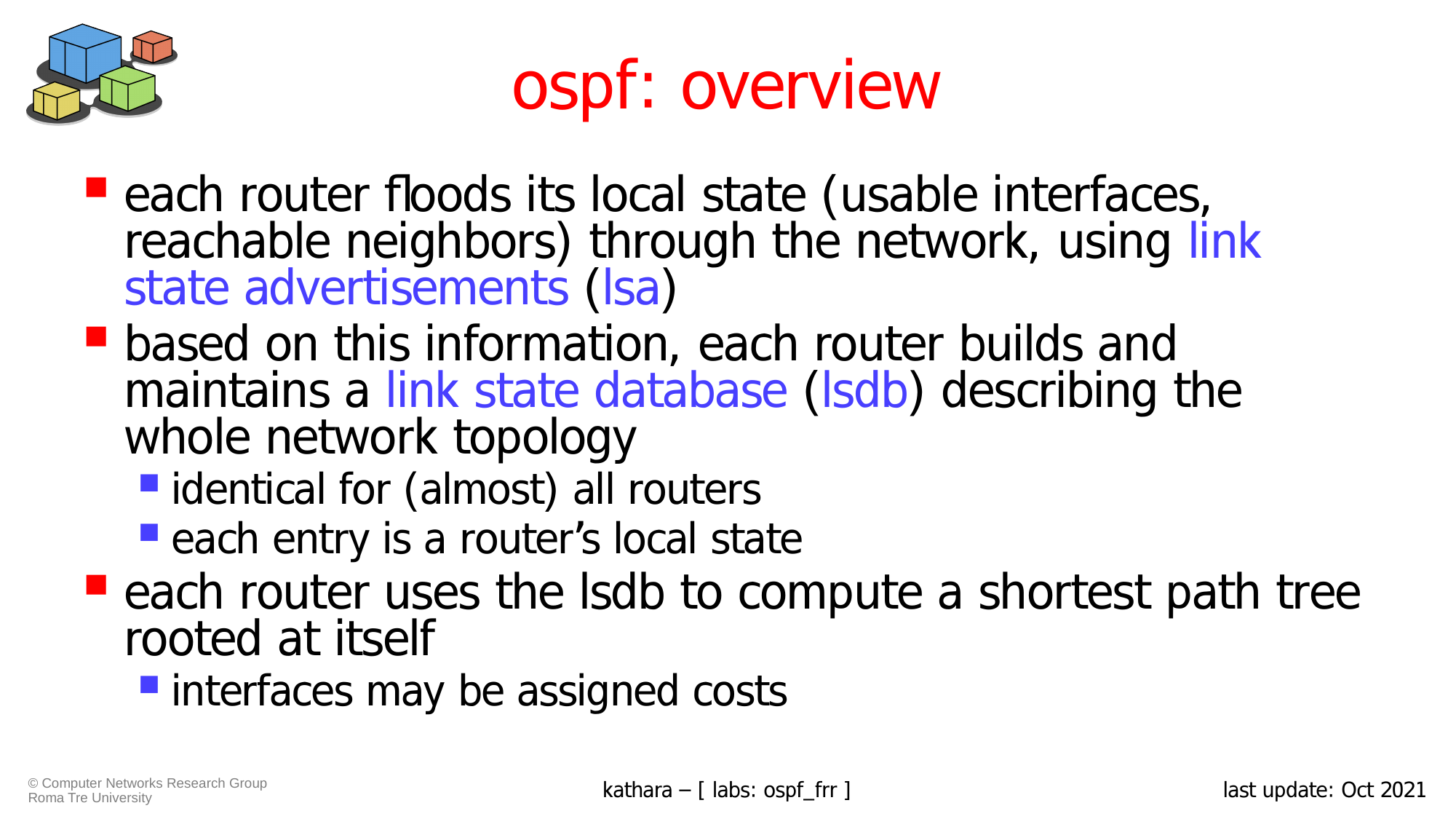

# ospf: overview
each router floods its local state (usable interfaces, reachable neighbors) through the network, using link state advertisements (lsa)
based on this information, each router builds and maintains a link state database (lsdb) describing the whole network topology
identical for (almost) all routers
each entry is a router’s local state
each router uses the lsdb to compute a shortest path tree rooted at itself
interfaces may be assigned costs

kathara – [ labs: ospf_frr ]
last update: Oct 2021